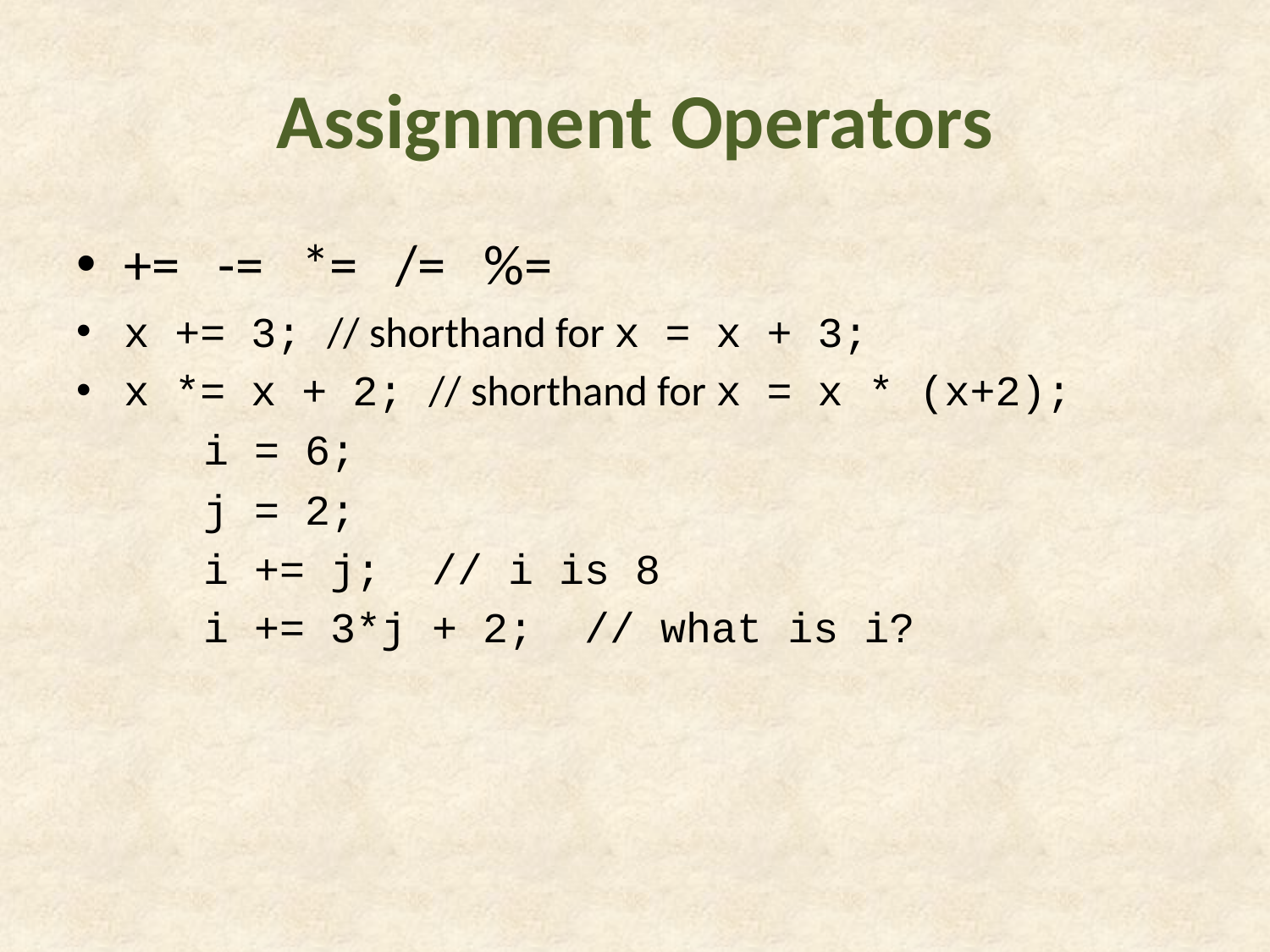

# Assignment Operators
+=   -=   *=   /=   %=
x += 3; // shorthand for x = x + 3;
x *= x + 2; // shorthand for x = x * (x+2);
	i = 6;
	j = 2;
	i += j;  // i is 8
	i += 3*j + 2;  // what is i?